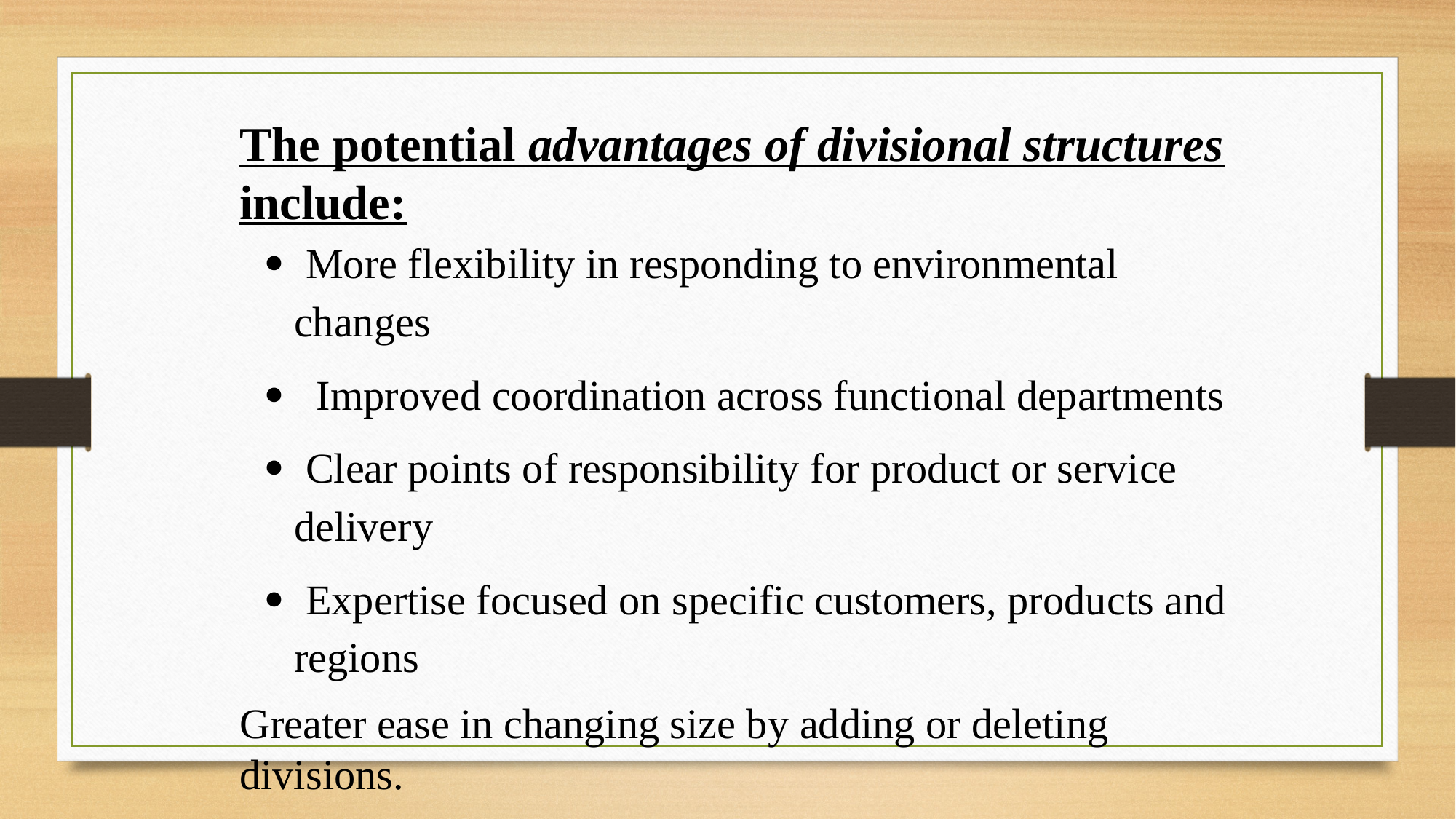

The potential advantages of divisional structures include:
• More flexibility in responding to environmental changes
•  Improved coordination across functional departments
• Clear points of responsibility for product or service delivery
• Expertise focused on specific customers, products and regions
Greater ease in changing size by adding or deleting divisions.